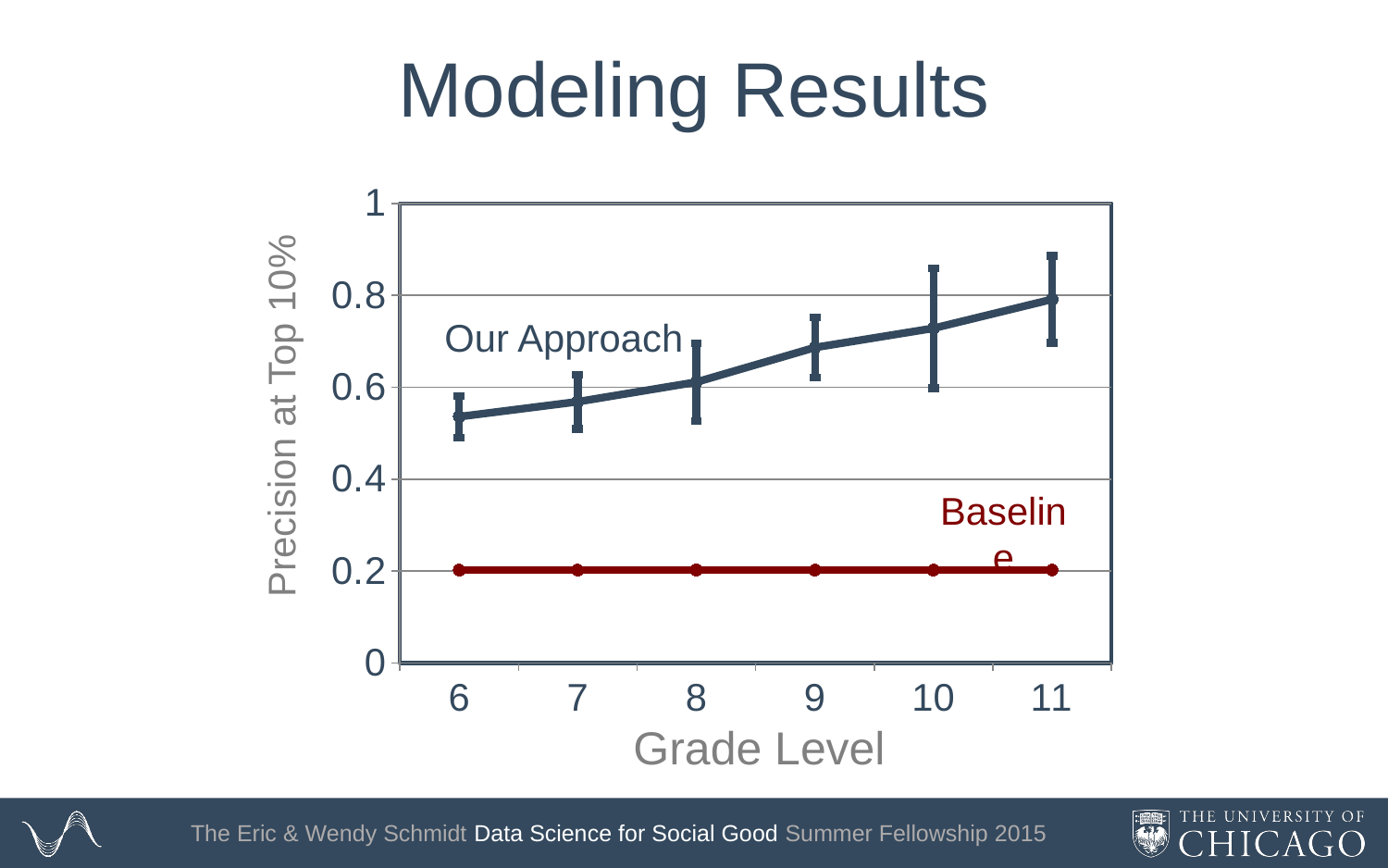

# Modeling Results

### Chart

| Category | Our Approach | Baseline |
|---|---|---|
| 6.0 | 0.535714 | 0.201863 |
| 7.0 | 0.568323 | 0.201863 |
| 8.0 | 0.611025 | 0.201863 |
| 9.0 | 0.686335 | 0.201863 |
| 10.0 | 0.728261 | 0.201863 |
| 11.0 | 0.791149 | 0.201863 |
Our Approach
Precision at Top 10%
Baseline
Grade Level
The Eric & Wendy Schmidt Data Science for Social Good Summer Fellowship 2015